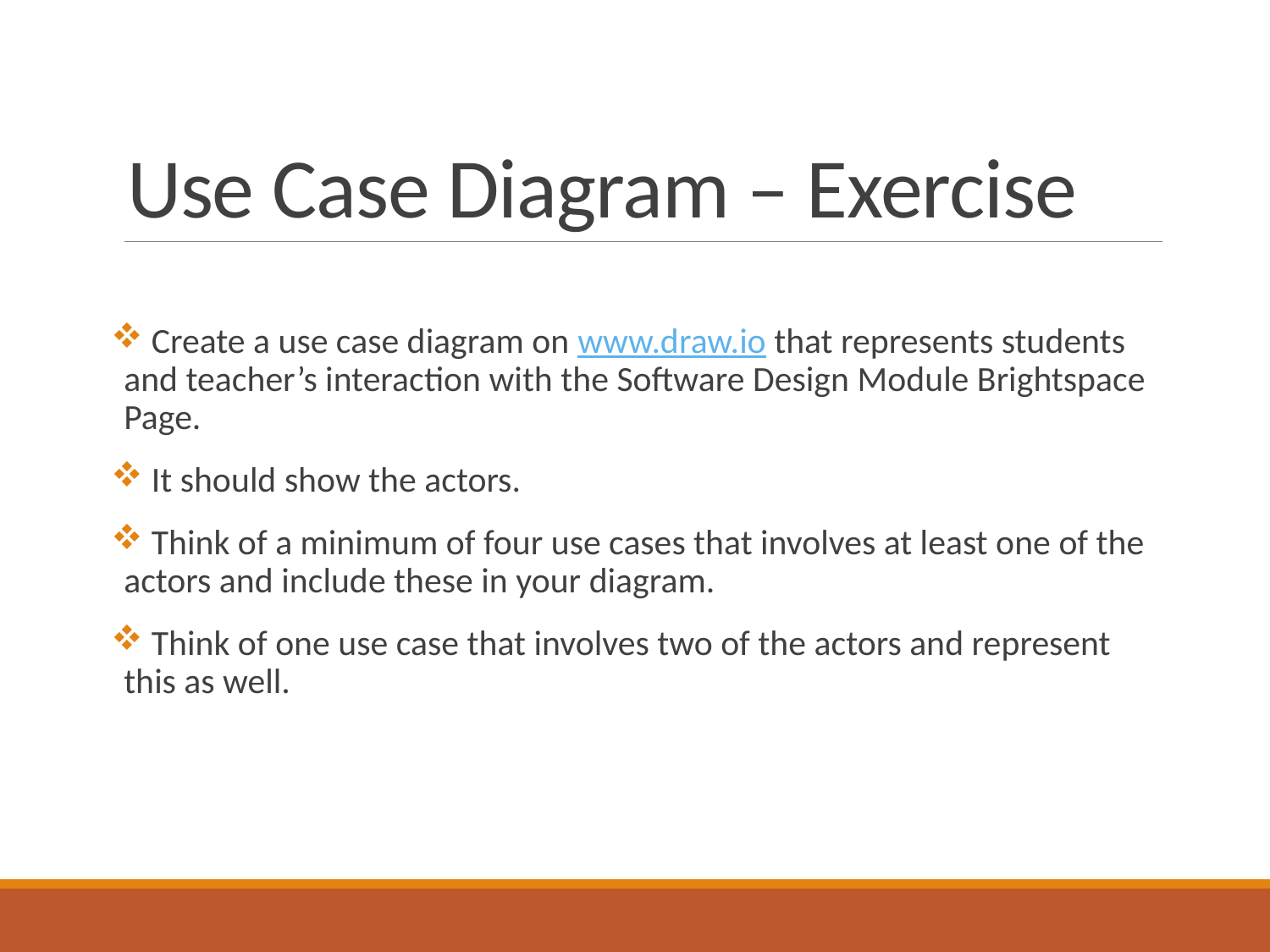

# Use Case Diagram – Exercise
 Create a use case diagram on www.draw.io that represents students and teacher’s interaction with the Software Design Module Brightspace Page.
 It should show the actors.
 Think of a minimum of four use cases that involves at least one of the actors and include these in your diagram.
 Think of one use case that involves two of the actors and represent this as well.